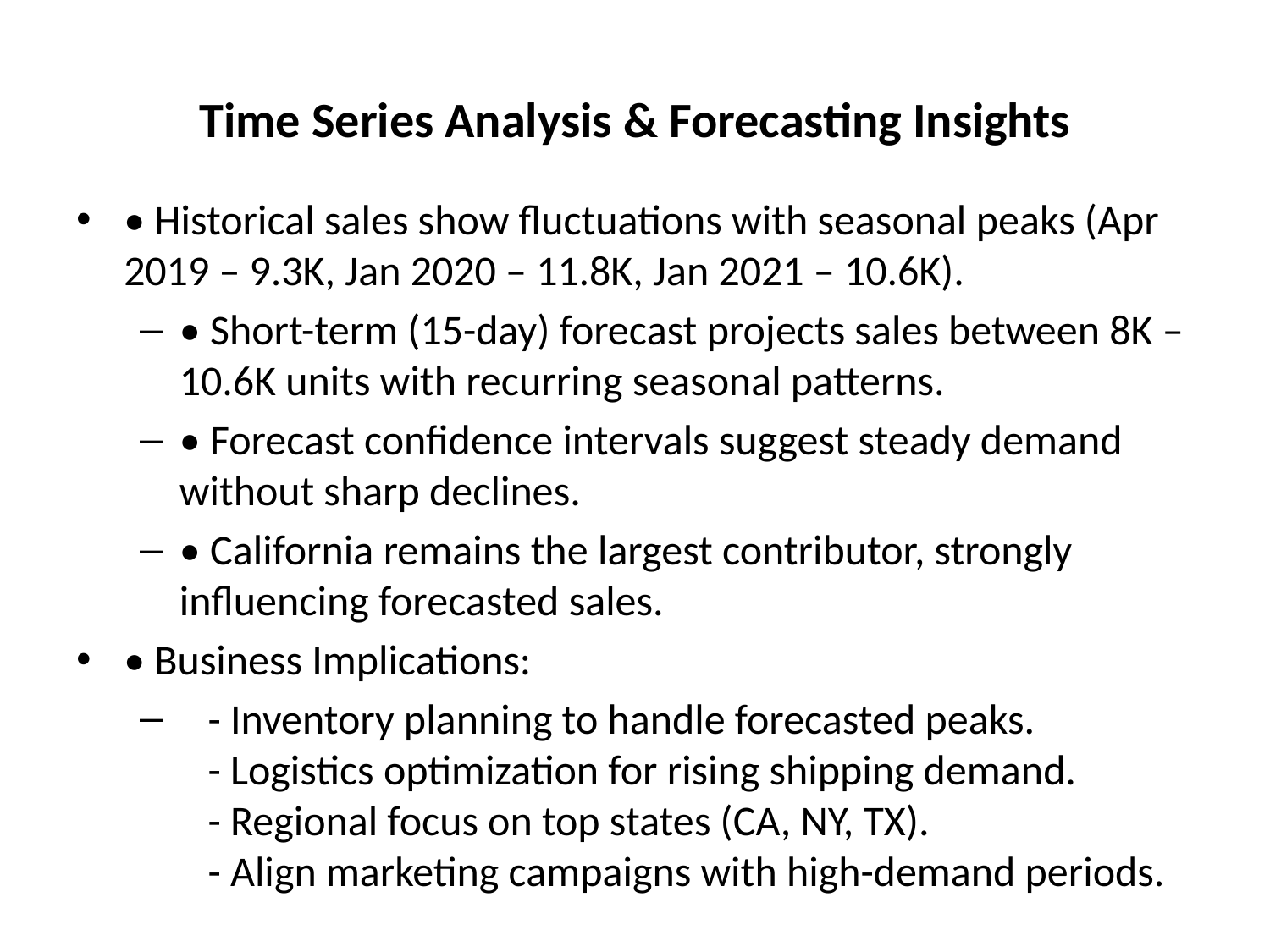

# Time Series Analysis & Forecasting Insights
• Historical sales show fluctuations with seasonal peaks (Apr 2019 – 9.3K, Jan 2020 – 11.8K, Jan 2021 – 10.6K).
• Short-term (15-day) forecast projects sales between 8K – 10.6K units with recurring seasonal patterns.
• Forecast confidence intervals suggest steady demand without sharp declines.
• California remains the largest contributor, strongly influencing forecasted sales.
• Business Implications:
   - Inventory planning to handle forecasted peaks.
   - Logistics optimization for rising shipping demand.
   - Regional focus on top states (CA, NY, TX).
   - Align marketing campaigns with high-demand periods.